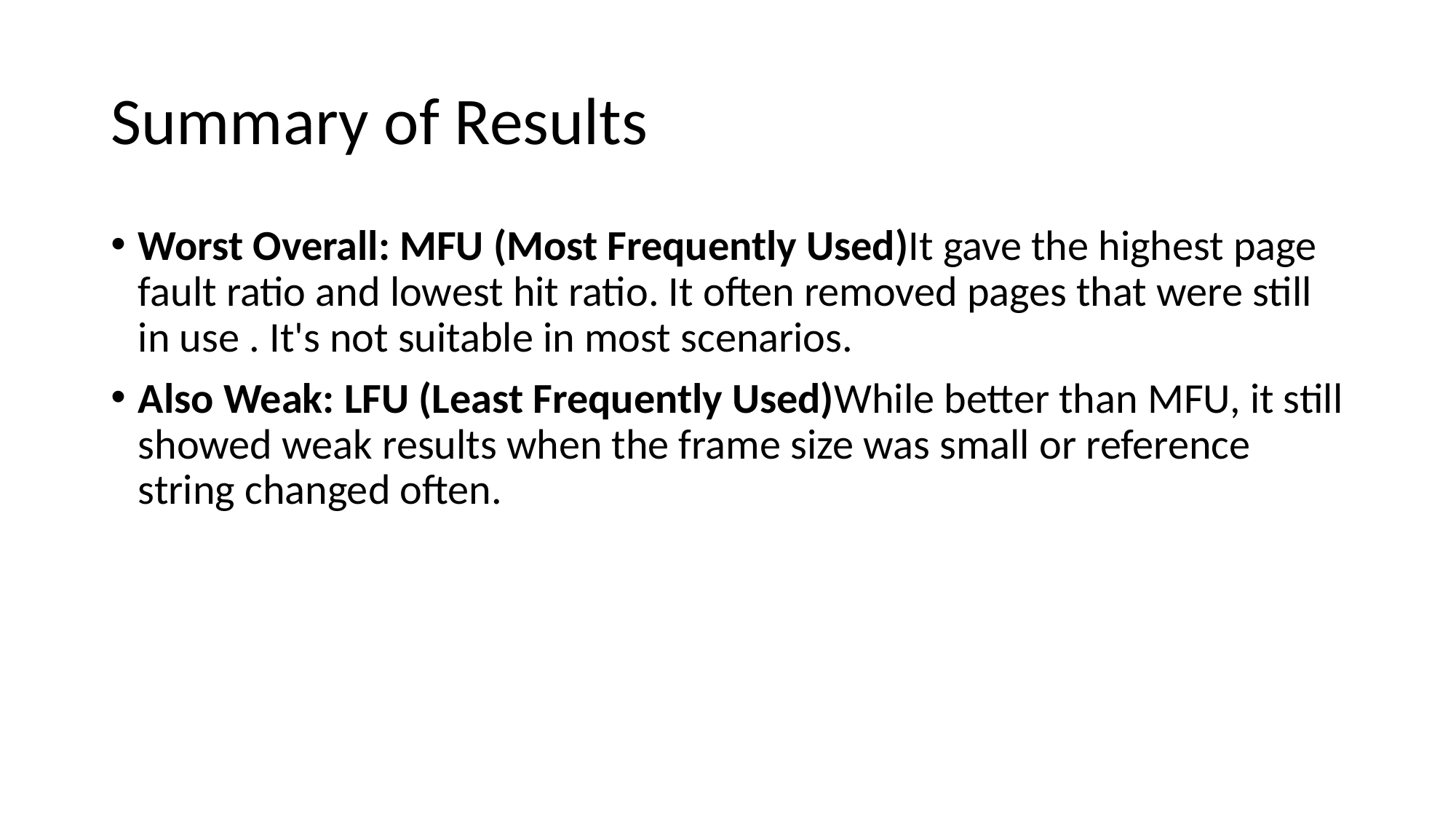

# Summary of Results
Worst Overall: MFU (Most Frequently Used)It gave the highest page fault ratio and lowest hit ratio. It often removed pages that were still in use . It's not suitable in most scenarios.
Also Weak: LFU (Least Frequently Used)While better than MFU, it still showed weak results when the frame size was small or reference string changed often.